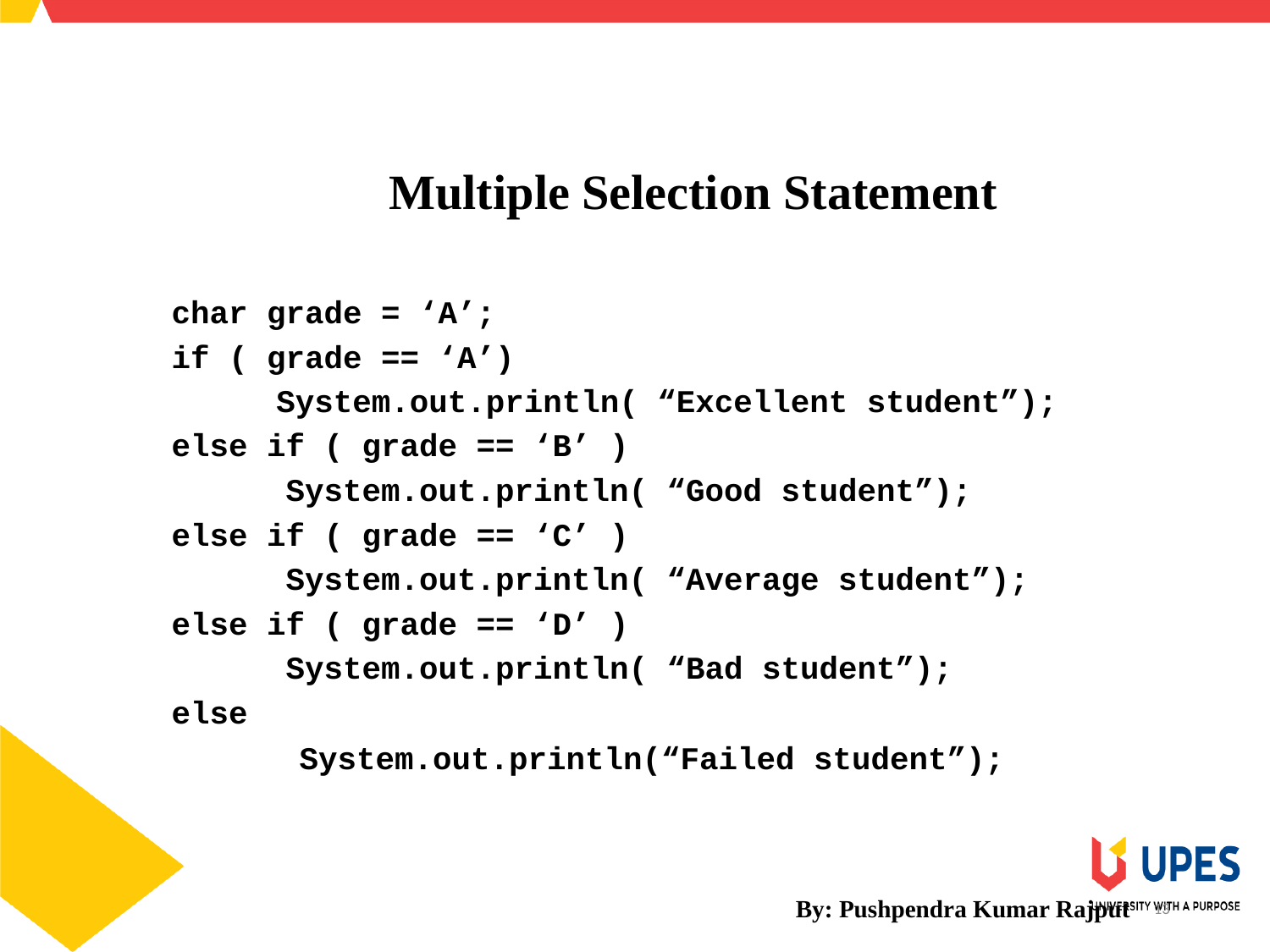

SCHOOL OF ENGINEERING & TECHNOLOGY
DEPARTMENT OF COMPUTER SCIENCE AND ENGINEERING
Multiple Selection Statement
char grade = ‘A’;
if ( grade == ‘A’)
  	   System.out.println( “Excellent student”);
else if ( grade == ‘B’ )
      System.out.println( “Good student”);
else if ( grade == ‘C’ )
      System.out.println( “Average student”);
else if ( grade == ‘D’ )
      System.out.println( “Bad student”);
else
	    System.out.println(“Failed student”);

By: Pushpendra Kumar Rajput
13